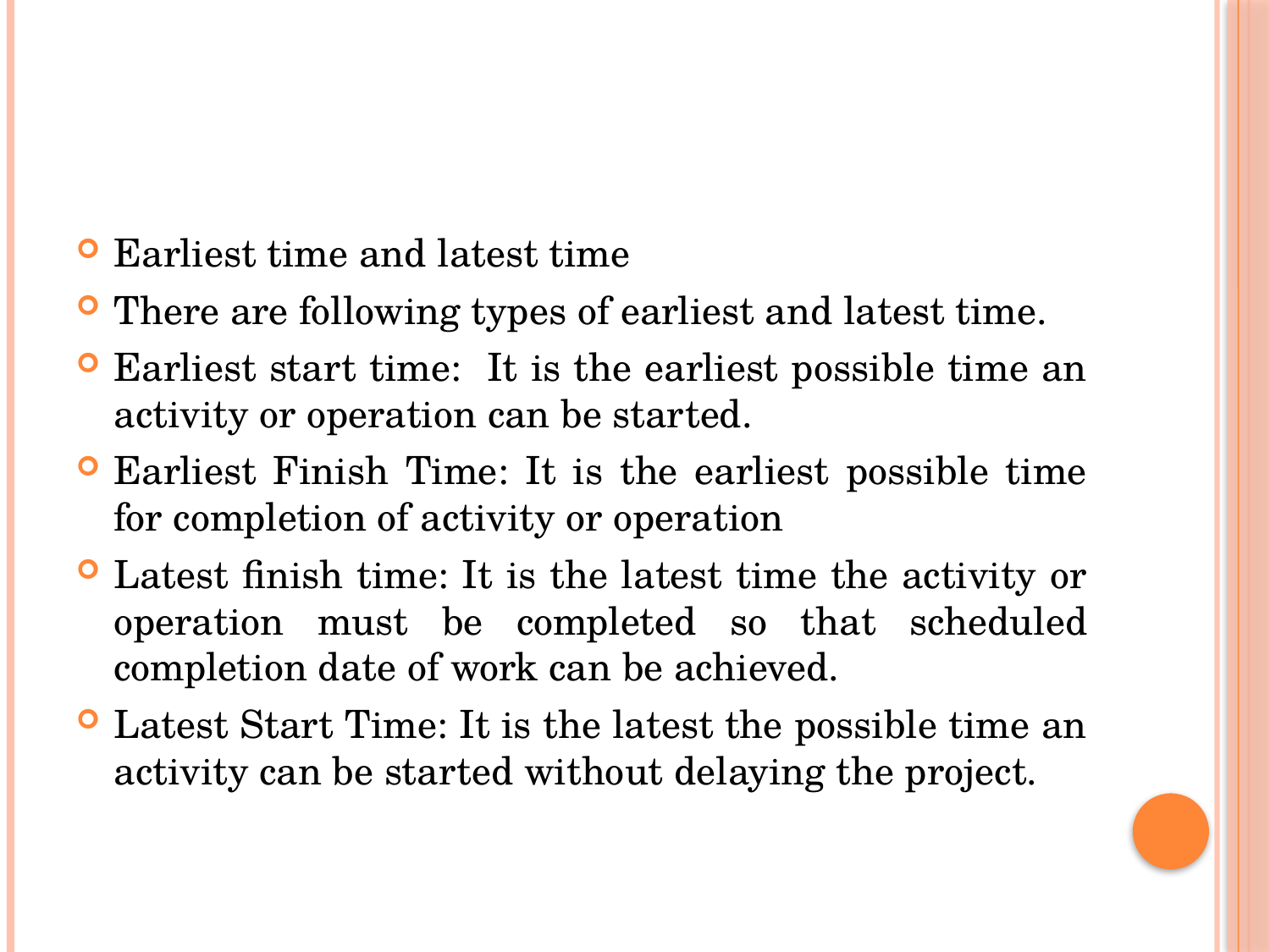

#
Earliest time and latest time
There are following types of earliest and latest time.
Earliest start time:  It is the earliest possible time an activity or operation can be started.
Earliest Finish Time: It is the earliest possible time for completion of activity or operation
Latest finish time: It is the latest time the activity or operation must be completed so that scheduled completion date of work can be achieved.
Latest Start Time: It is the latest the possible time an activity can be started without delaying the project.